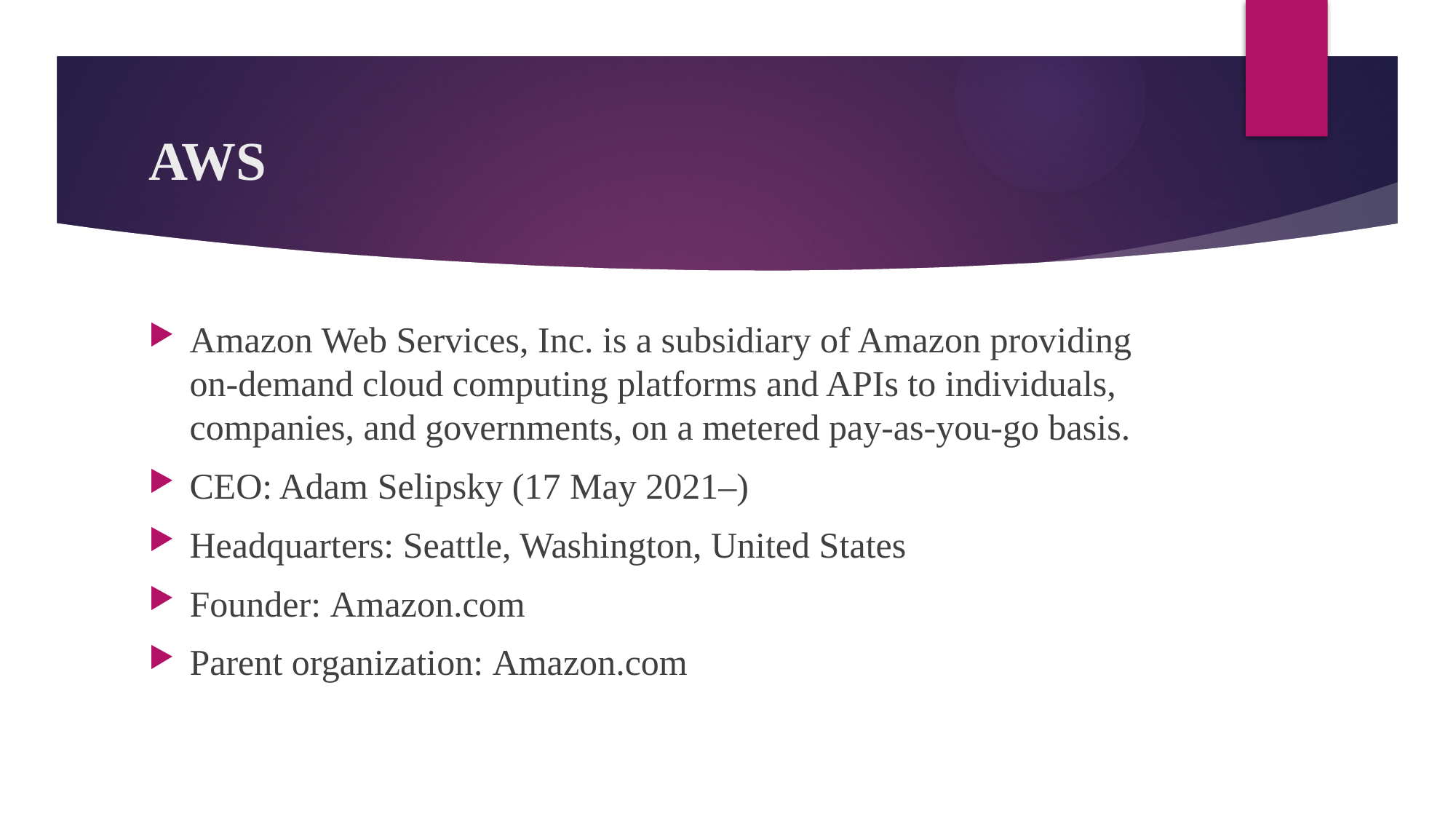

# AWS
Amazon Web Services, Inc. is a subsidiary of Amazon providing on-demand cloud computing platforms and APIs to individuals, companies, and governments, on a metered pay-as-you-go basis.
CEO: Adam Selipsky (17 May 2021–)
Headquarters: Seattle, Washington, United States
Founder: Amazon.com
Parent organization: Amazon.com